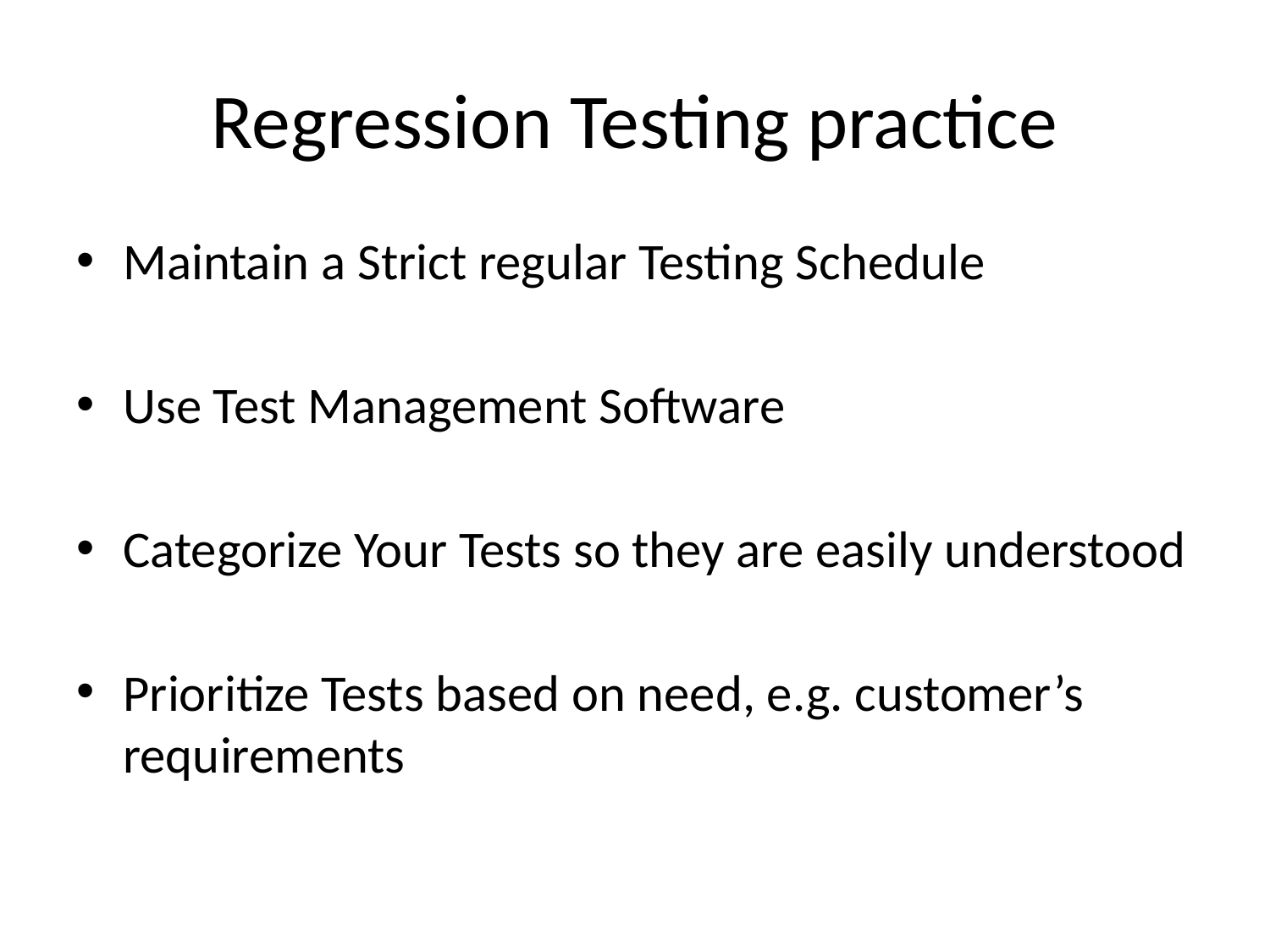

# Regression Testing practice
Maintain a Strict regular Testing Schedule

Use Test Management Software

Categorize Your Tests so they are easily understood

Prioritize Tests based on need, e.g. customer’s requirements